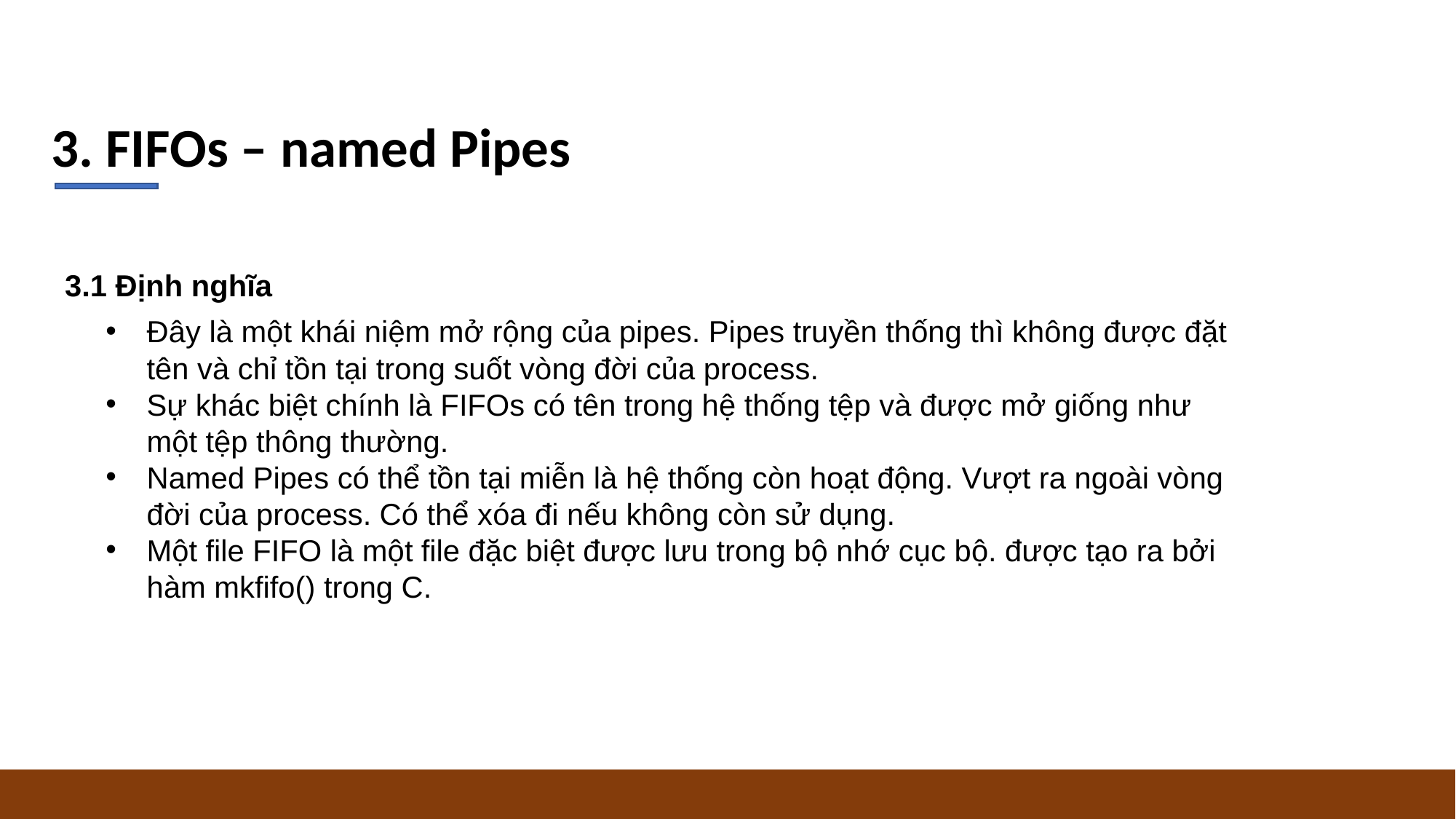

3. FIFOs – named Pipes

3.1 Định nghĩa
Đây là một khái niệm mở rộng của pipes. Pipes truyền thống thì không được đặt tên và chỉ tồn tại trong suốt vòng đời của process.
Sự khác biệt chính là FIFOs có tên trong hệ thống tệp và được mở giống như một tệp thông thường.
Named Pipes có thể tồn tại miễn là hệ thống còn hoạt động. Vượt ra ngoài vòng đời của process. Có thể xóa đi nếu không còn sử dụng.
Một file FIFO là một file đặc biệt được lưu trong bộ nhớ cục bộ. được tạo ra bởi hàm mkfifo() trong C.